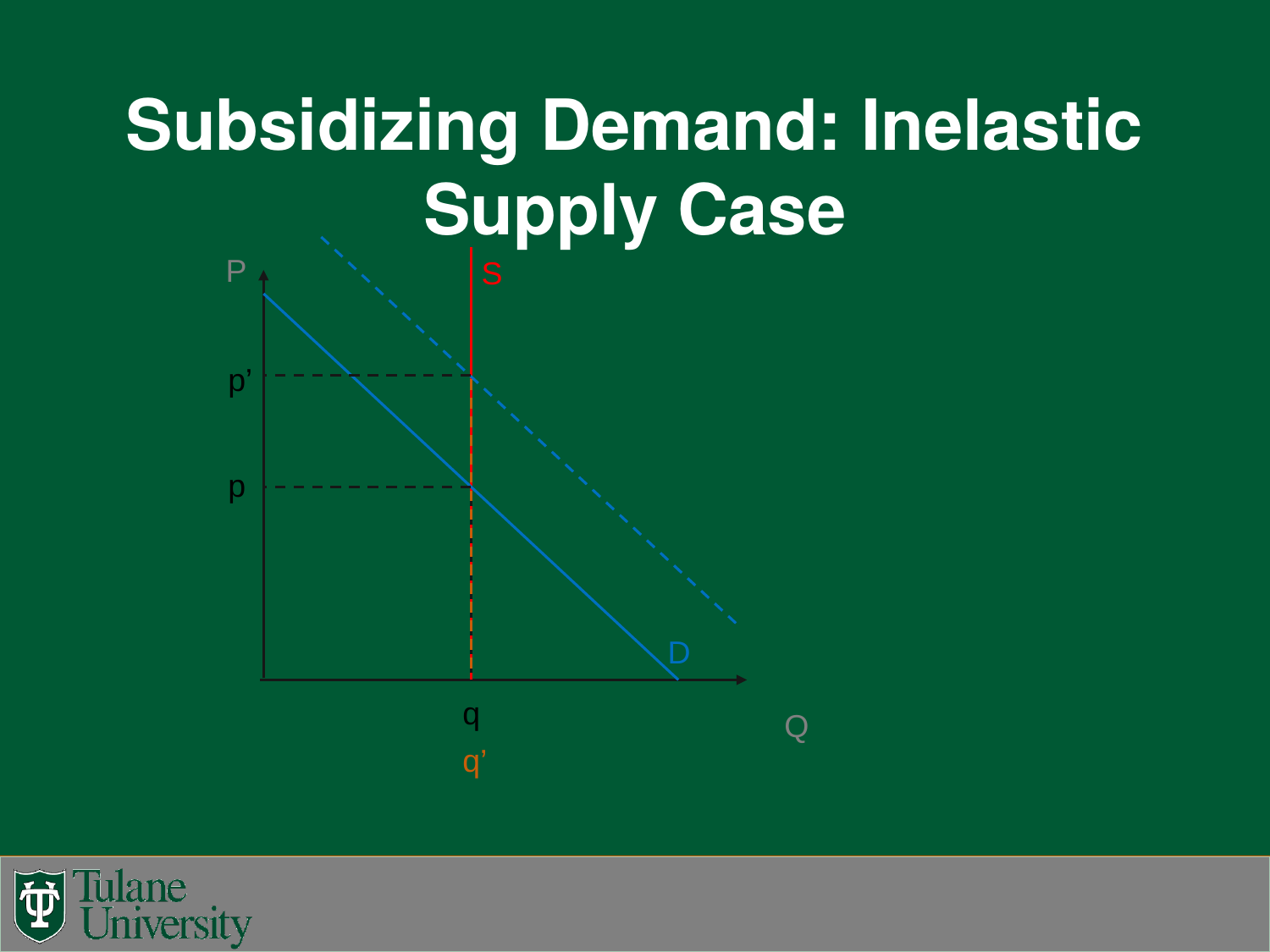

# Subsidizing Demand: Inelastic Supply Case
P
S
p’
p
D
q
Q
q’